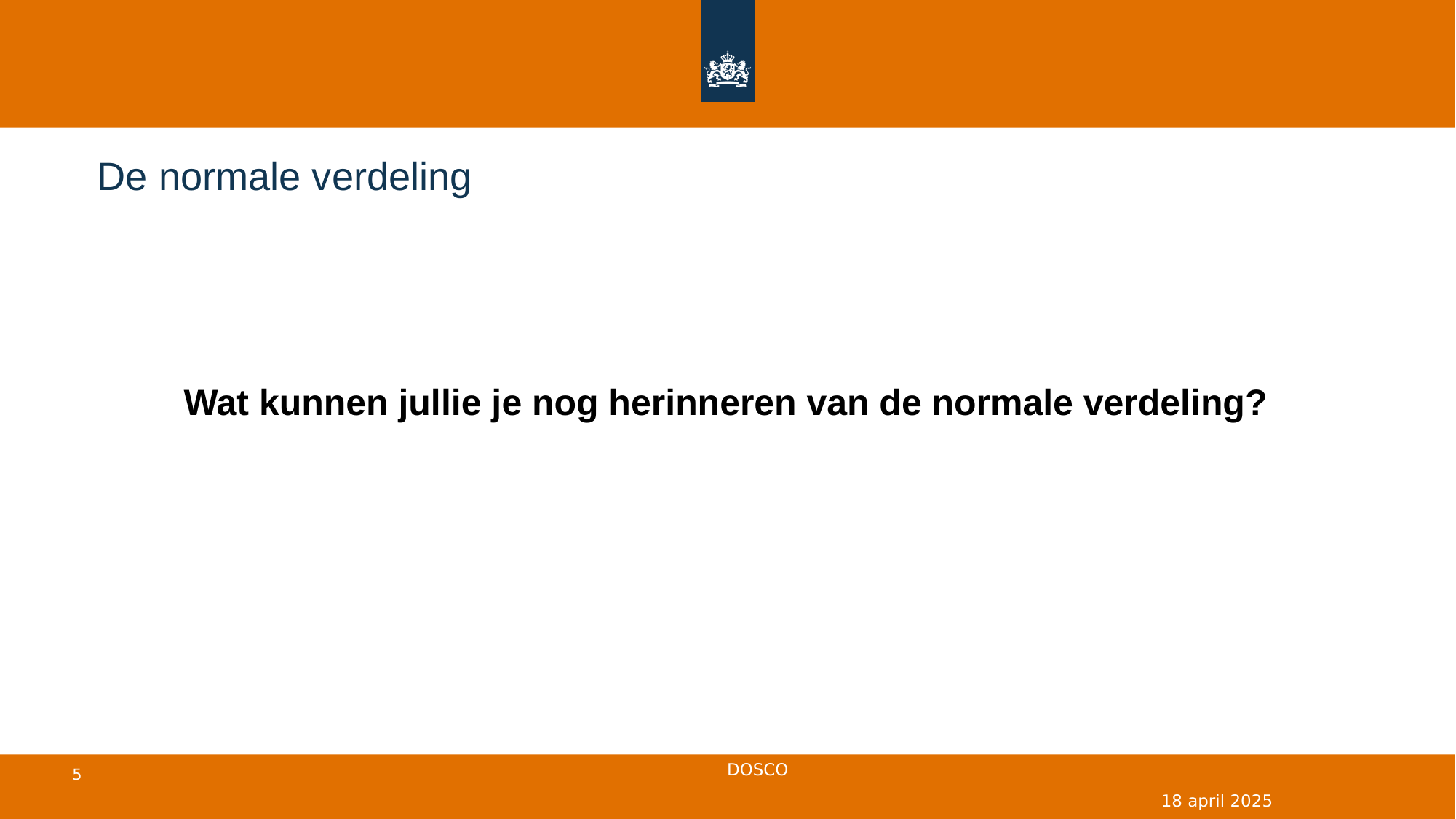

# De normale verdeling

Wat kunnen jullie je nog herinneren van de normale verdeling?
18 april 2025